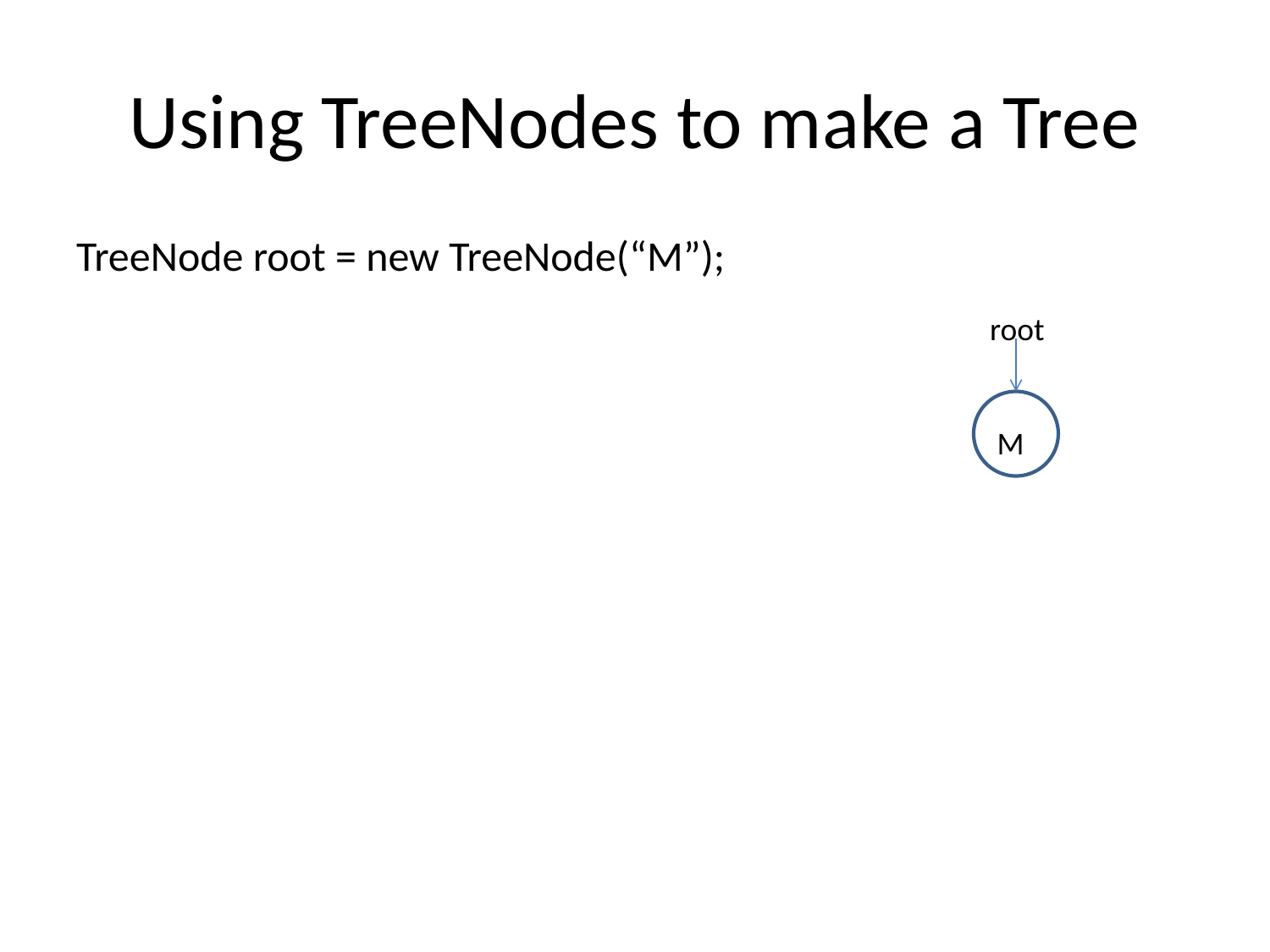

# Using TreeNodes to make a Tree
TreeNode root = new TreeNode(“M”);

                           root

                            M